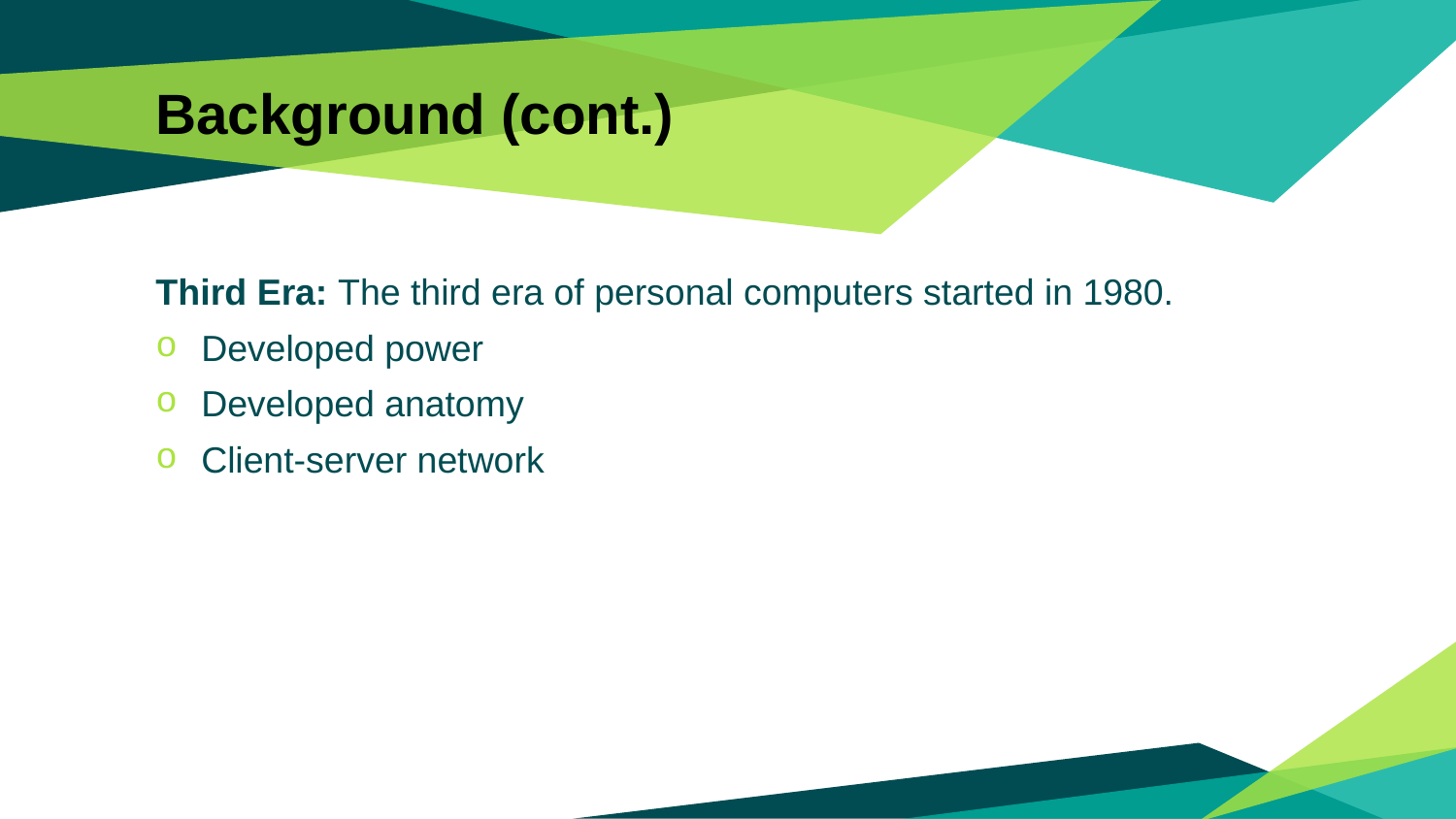

# Background (cont.)
Third Era: The third era of personal computers started in 1980.
Developed power
Developed anatomy
Client-server network